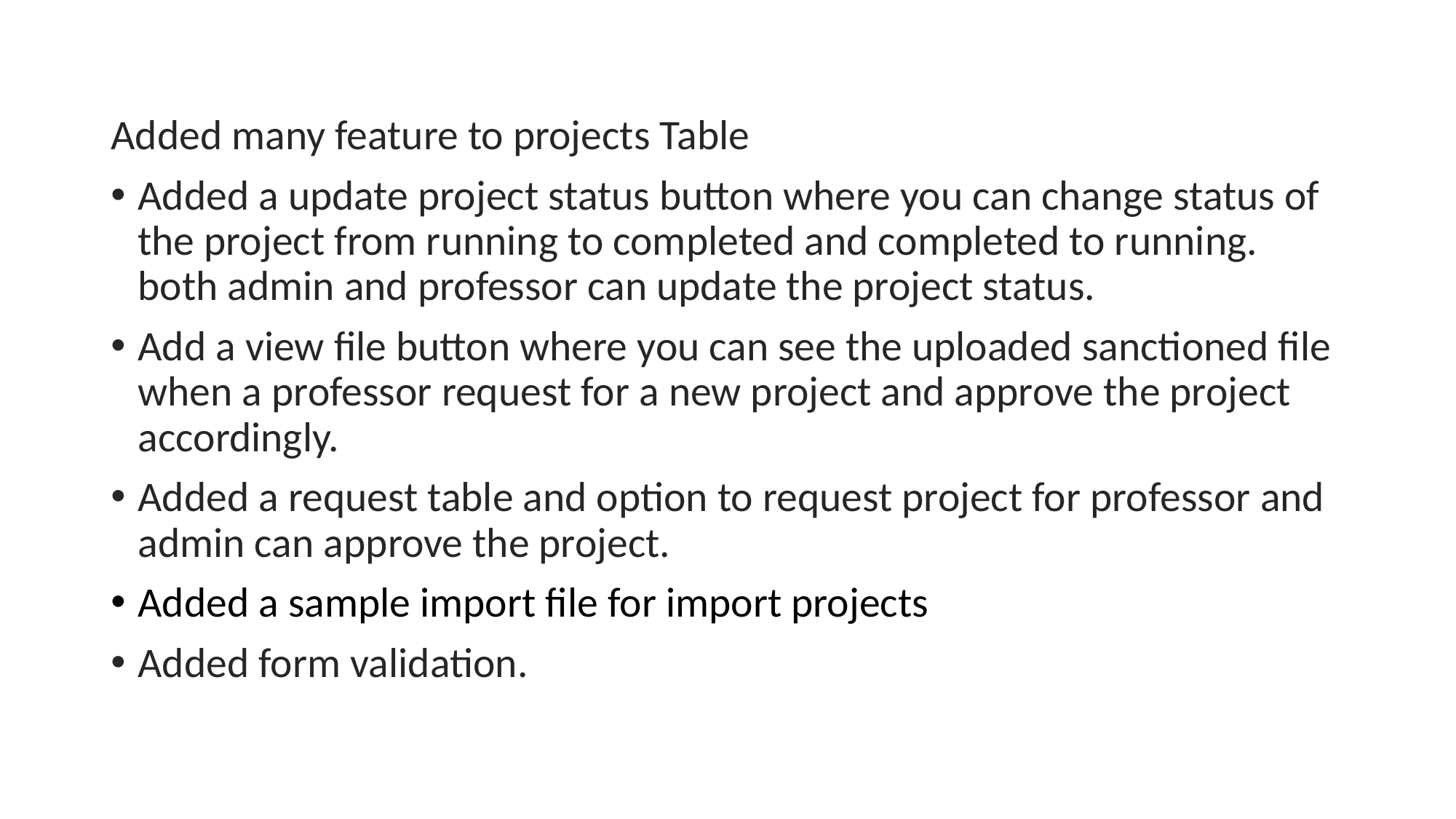

Added many feature to projects Table
Added a update project status button where you can change status of the project from running to completed and completed to running. both admin and professor can update the project status.
Add a view file button where you can see the uploaded sanctioned file when a professor request for a new project and approve the project accordingly.
Added a request table and option to request project for professor and admin can approve the project.
Added a sample import file for import projects
Added form validation.